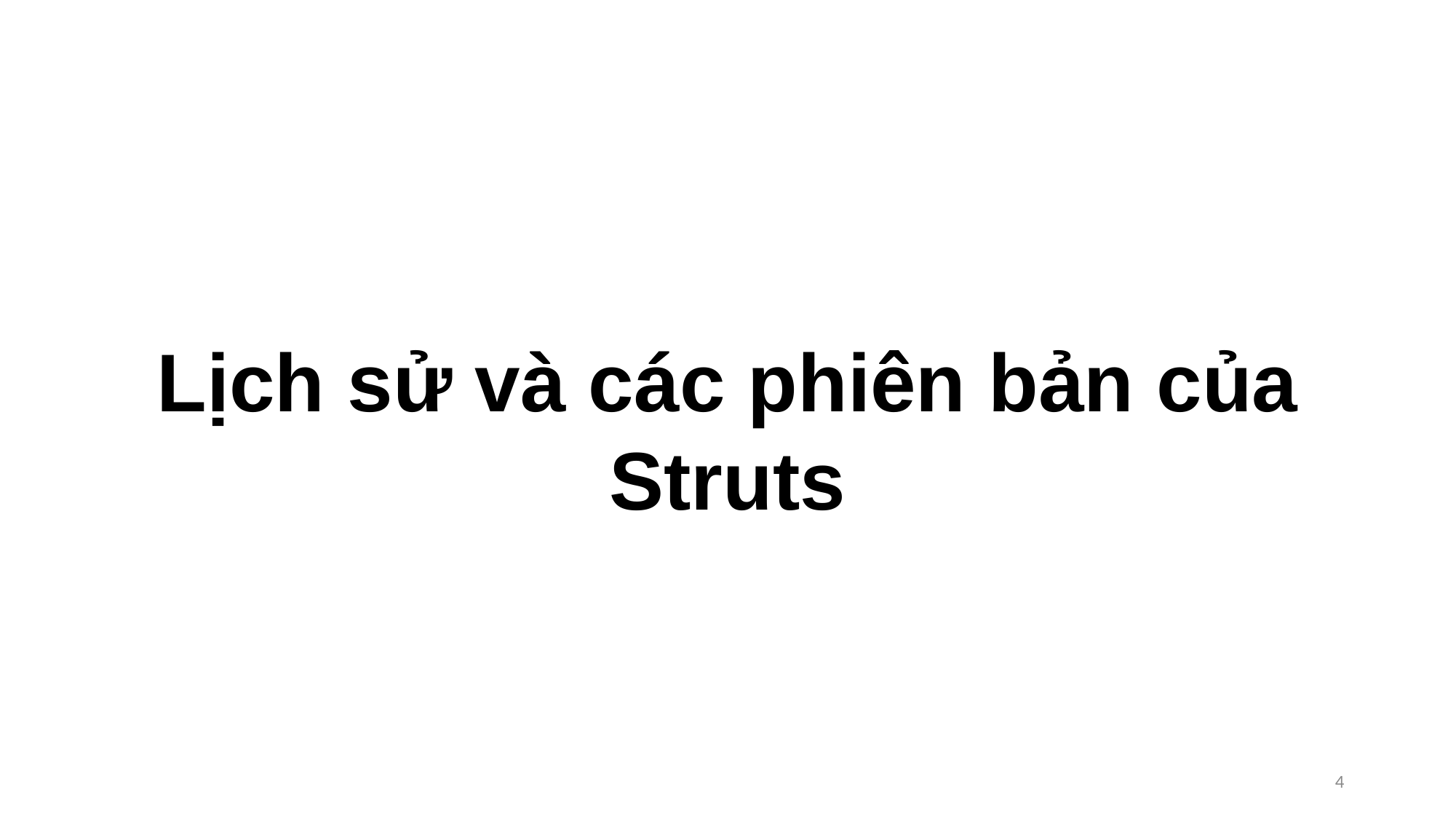

# Lịch sử và các phiên bản của Struts

4